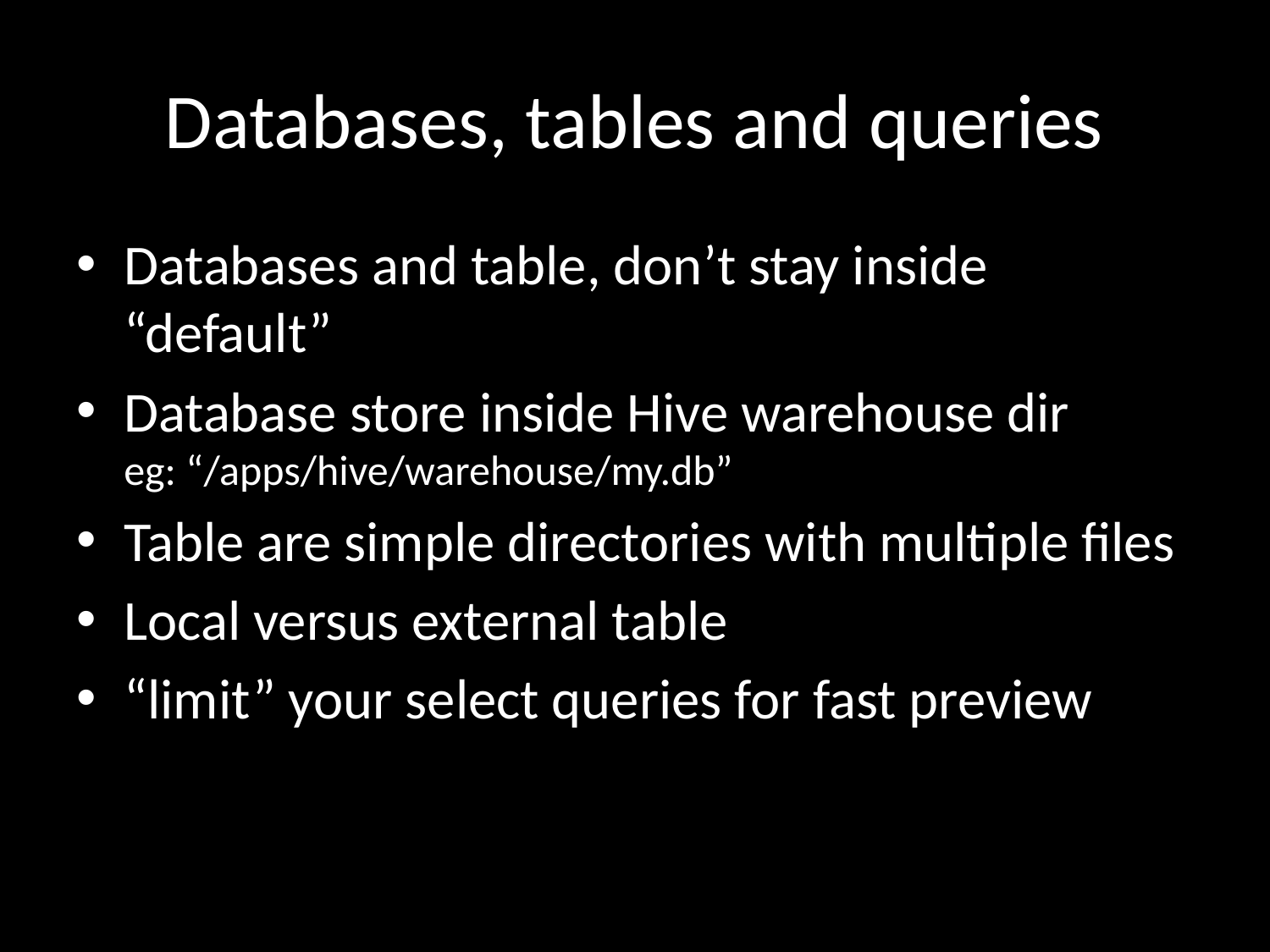

# Databases, tables and queries
Databases and table, don’t stay inside “default”
Database store inside Hive warehouse dir
eg: “/apps/hive/warehouse/my.db”
Table are simple directories with multiple files
Local versus external table
“limit” your select queries for fast preview